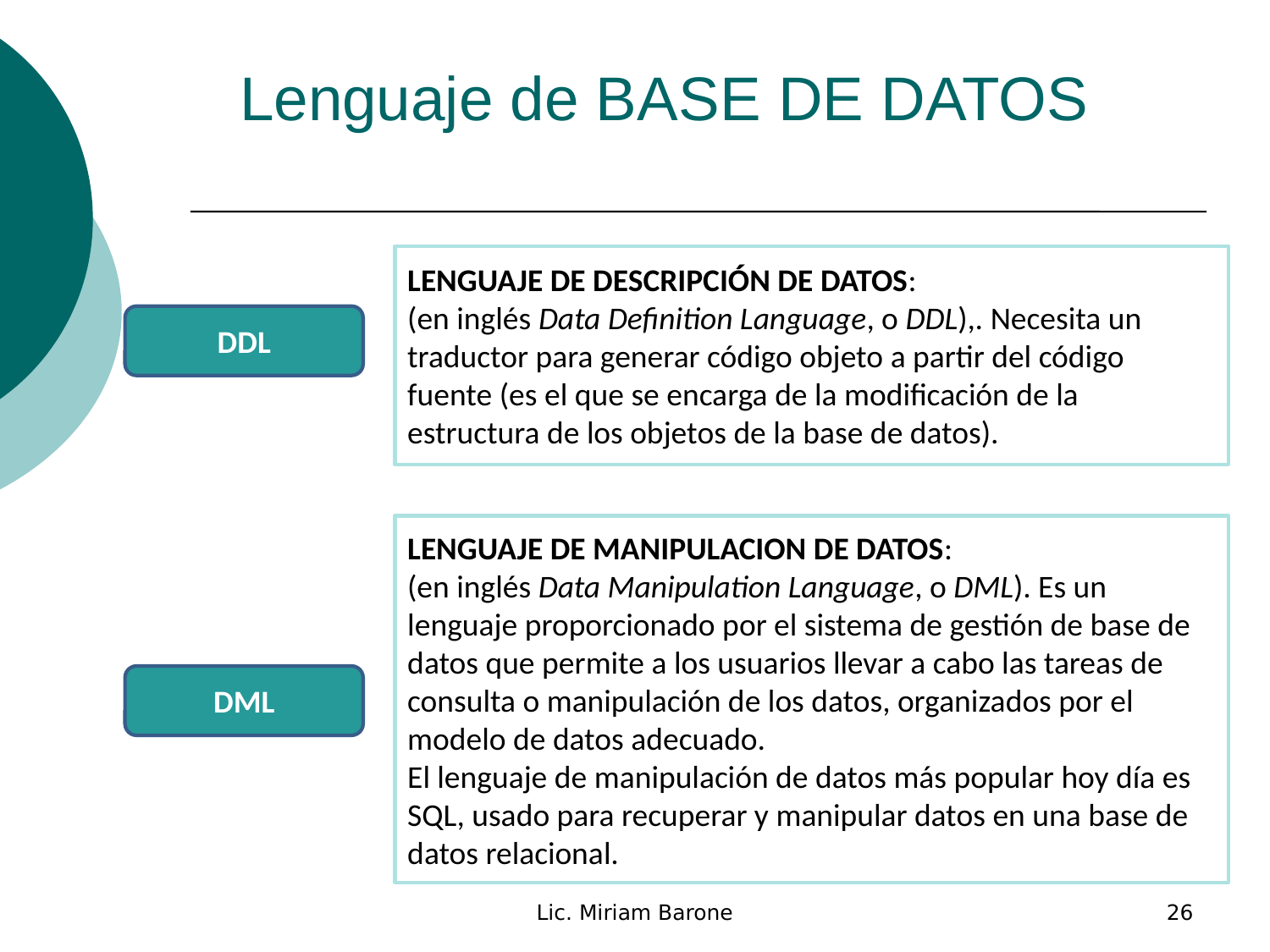

Lenguaje de BASE DE DATOS
LENGUAJE DE DESCRIPCIÓN DE DATOS:
(en inglés Data Definition Language, o DDL),. Necesita un traductor para generar código objeto a partir del código fuente (es el que se encarga de la modificación de la estructura de los objetos de la base de datos).
DDL
LENGUAJE DE MANIPULACION DE DATOS:
(en inglés Data Manipulation Language, o DML). Es un lenguaje proporcionado por el sistema de gestión de base de datos que permite a los usuarios llevar a cabo las tareas de consulta o manipulación de los datos, organizados por el modelo de datos adecuado.
El lenguaje de manipulación de datos más popular hoy día es SQL, usado para recuperar y manipular datos en una base de datos relacional.
DML
Lic. Miriam Barone
26